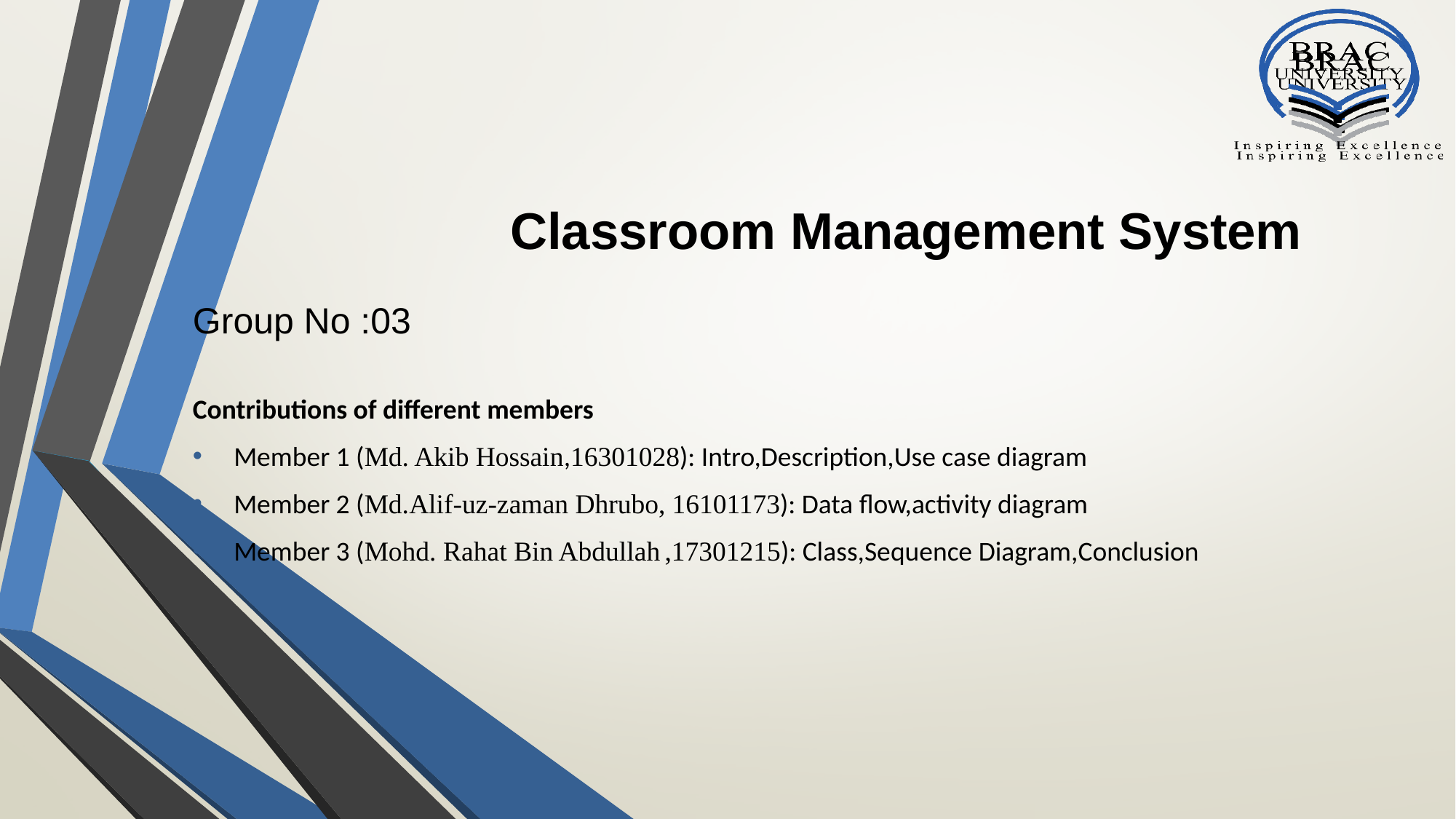

# Classroom Management System
Group No :03
Contributions of different members
Member 1 (Md. Akib Hossain,16301028): Intro,Description,Use case diagram
Member 2 (Md.Alif-uz-zaman Dhrubo, 16101173): Data flow,activity diagram
Member 3 (Mohd. Rahat Bin Abdullah ,17301215): Class,Sequence Diagram,Conclusion